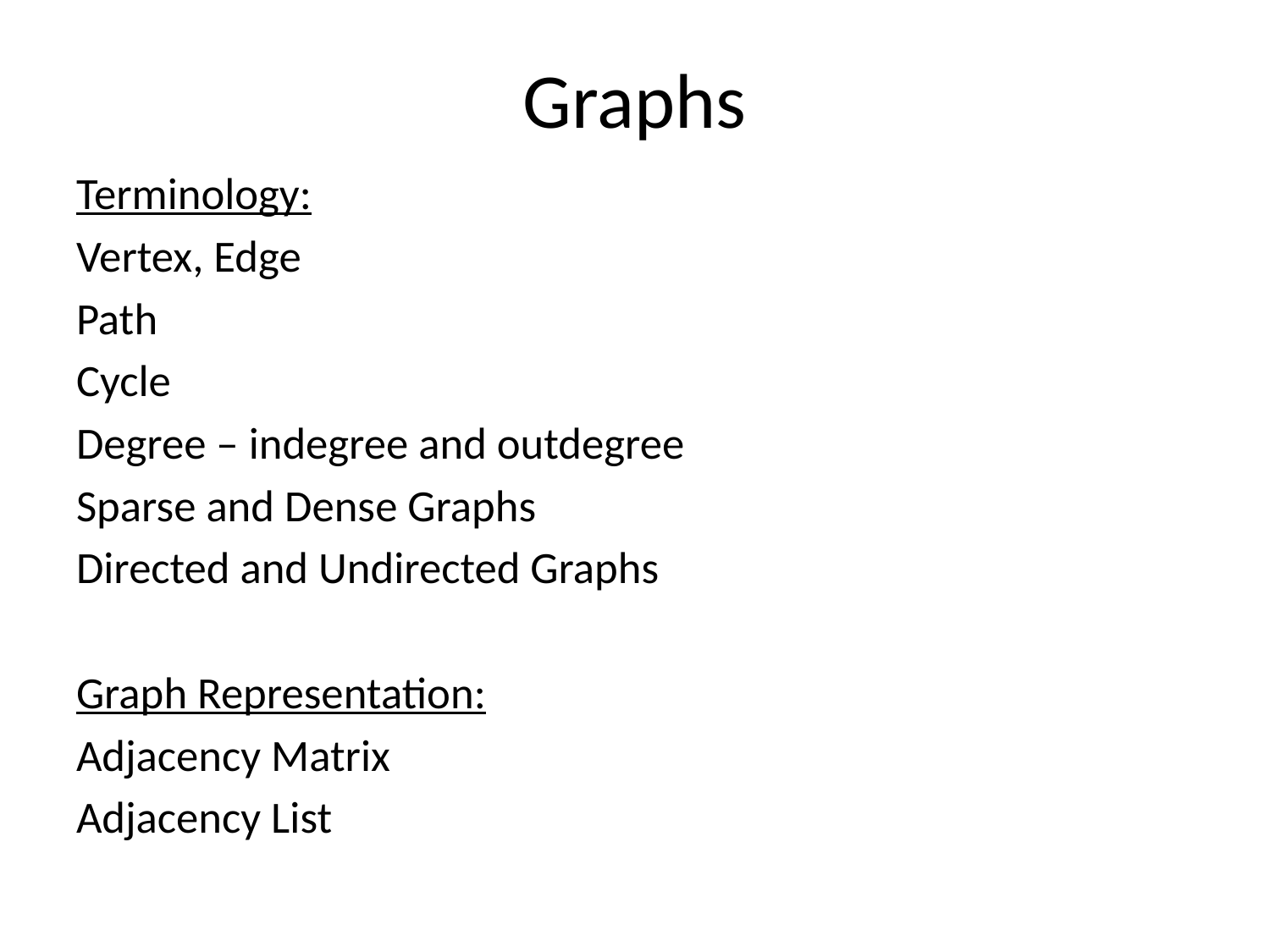

# Graphs
Terminology:
Vertex, Edge
Path
Cycle
Degree – indegree and outdegree
Sparse and Dense Graphs
Directed and Undirected Graphs

Graph Representation:
Adjacency Matrix
Adjacency List